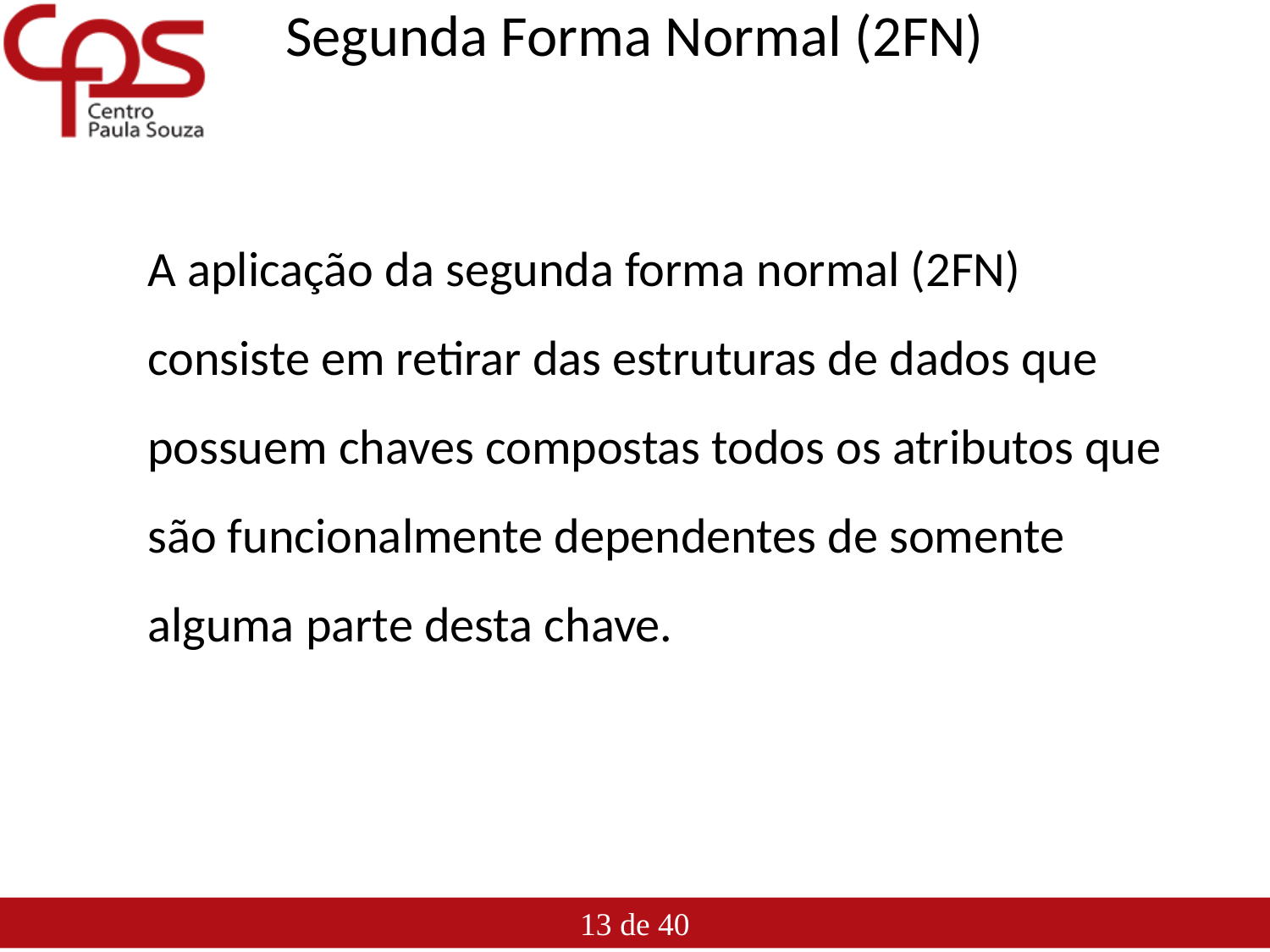

# Segunda Forma Normal (2FN)
A aplicação da segunda forma normal (2FN) consiste em retirar das estruturas de dados que possuem chaves compostas todos os atributos que são funcionalmente dependentes de somente alguma parte desta chave.